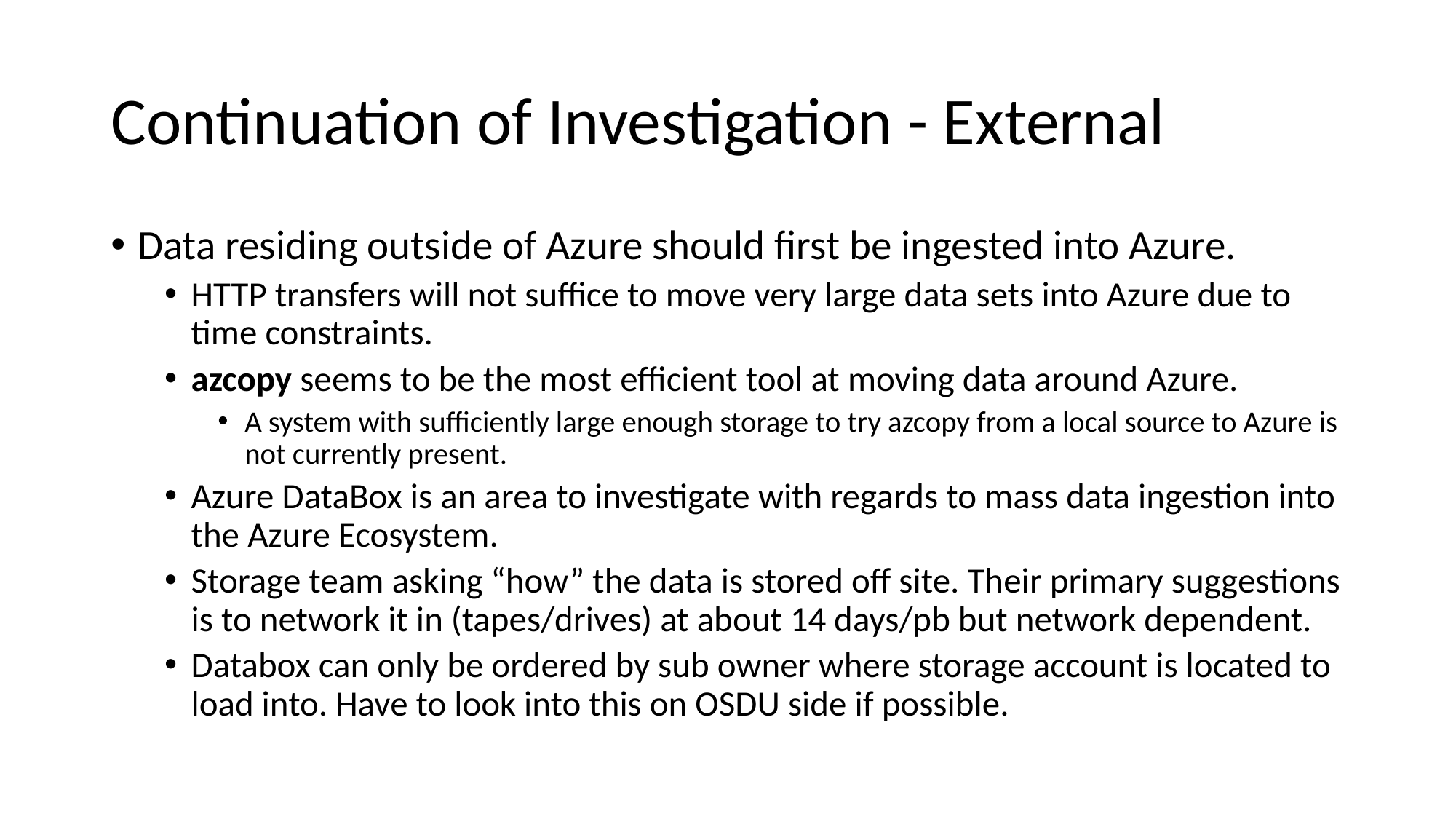

# Continuation of Investigation - External
Data residing outside of Azure should first be ingested into Azure.
HTTP transfers will not suffice to move very large data sets into Azure due to time constraints.
azcopy seems to be the most efficient tool at moving data around Azure.
A system with sufficiently large enough storage to try azcopy from a local source to Azure is not currently present.
Azure DataBox is an area to investigate with regards to mass data ingestion into the Azure Ecosystem.
Storage team asking “how” the data is stored off site. Their primary suggestions is to network it in (tapes/drives) at about 14 days/pb but network dependent.
Databox can only be ordered by sub owner where storage account is located to load into. Have to look into this on OSDU side if possible.